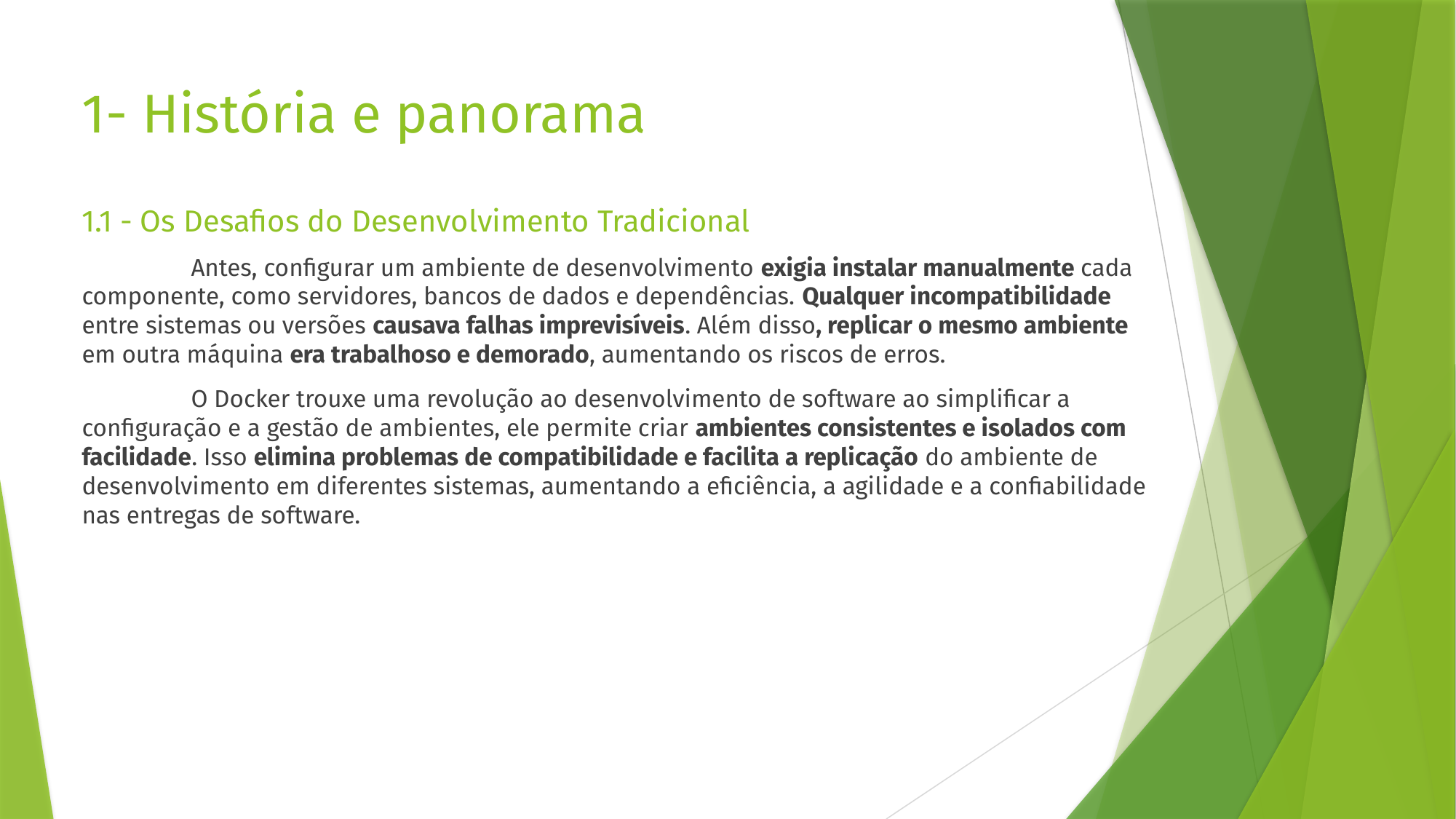

# 1- História e panorama
1.1 - Os Desafios do Desenvolvimento Tradicional
	Antes, configurar um ambiente de desenvolvimento exigia instalar manualmente cada componente, como servidores, bancos de dados e dependências. Qualquer incompatibilidade entre sistemas ou versões causava falhas imprevisíveis. Além disso, replicar o mesmo ambiente em outra máquina era trabalhoso e demorado, aumentando os riscos de erros.
	O Docker trouxe uma revolução ao desenvolvimento de software ao simplificar a configuração e a gestão de ambientes, ele permite criar ambientes consistentes e isolados com facilidade. Isso elimina problemas de compatibilidade e facilita a replicação do ambiente de desenvolvimento em diferentes sistemas, aumentando a eficiência, a agilidade e a confiabilidade nas entregas de software.